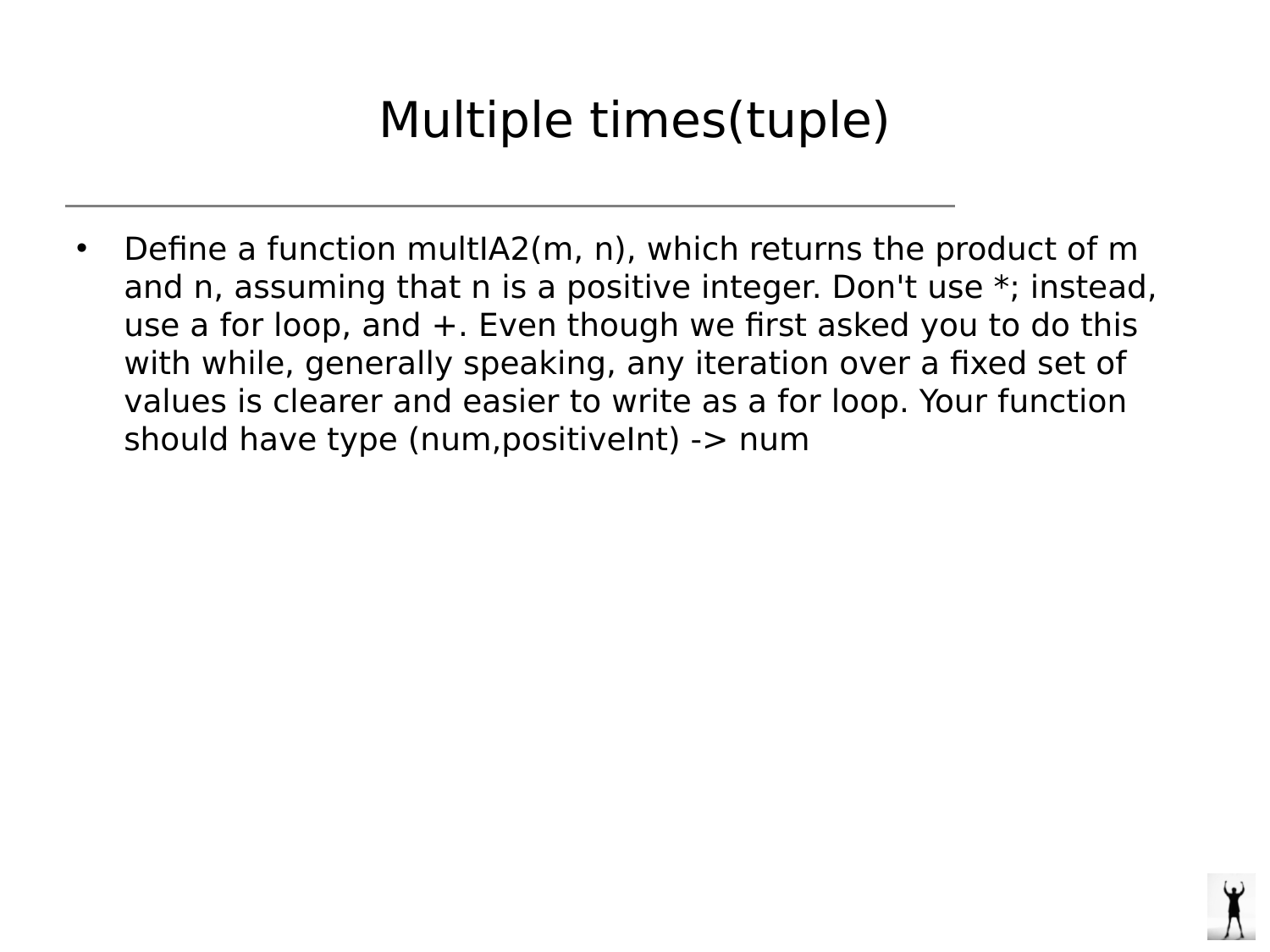

# Multiple times(tuple)
Define a function multIA2(m, n), which returns the product of m and n, assuming that n is a positive integer. Don't use *; instead, use a for loop, and +. Even though we first asked you to do this with while, generally speaking, any iteration over a fixed set of values is clearer and easier to write as a for loop. Your function should have type (num,positiveInt) -> num